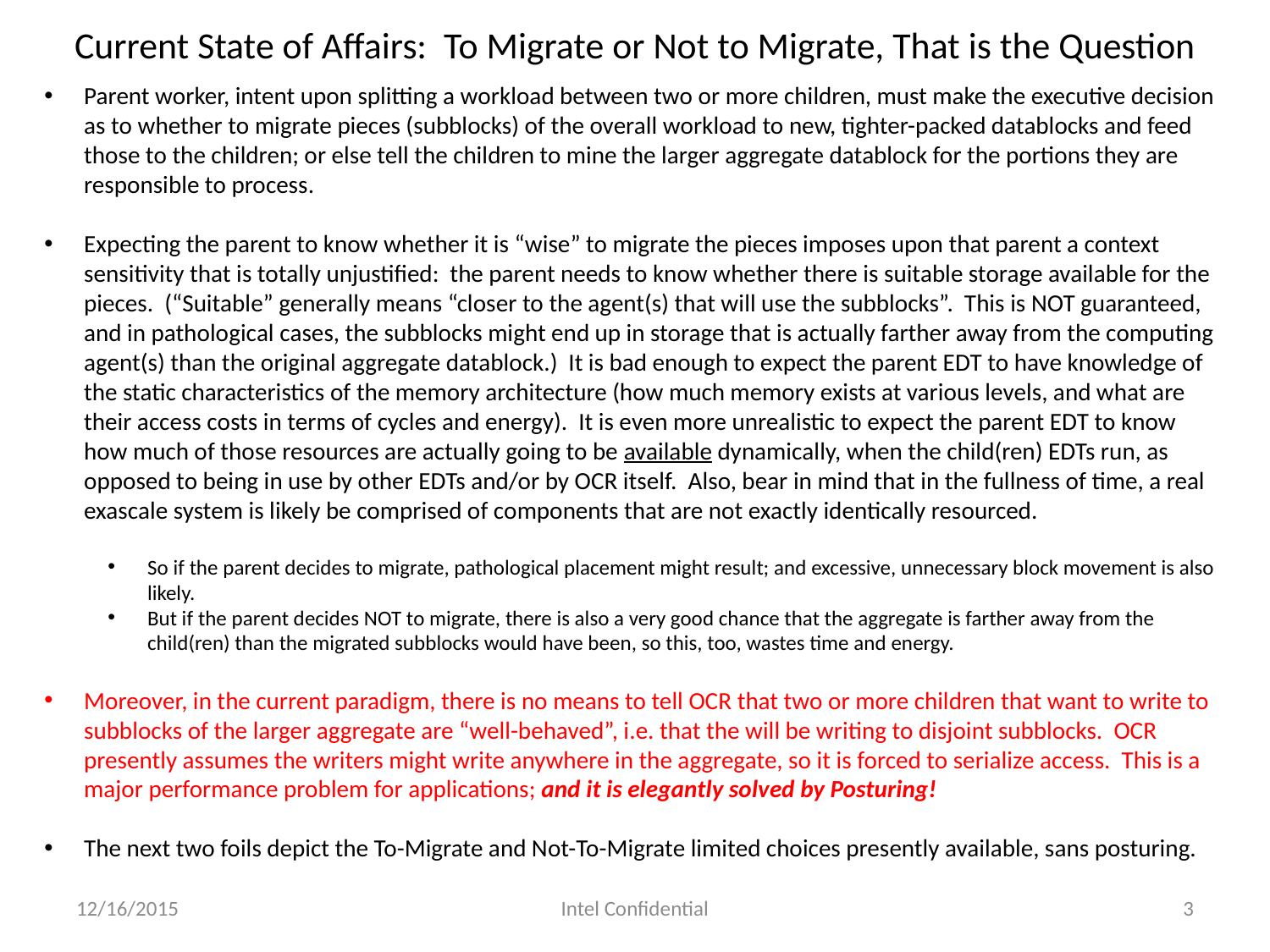

# Current State of Affairs:  To Migrate or Not to Migrate, That is the Question
Parent worker, intent upon splitting a workload between two or more children, must make the executive decision as to whether to migrate pieces (subblocks) of the overall workload to new, tighter-packed datablocks and feed those to the children; or else tell the children to mine the larger aggregate datablock for the portions they are responsible to process.

Expecting the parent to know whether it is “wise” to migrate the pieces imposes upon that parent a context sensitivity that is totally unjustified:  the parent needs to know whether there is suitable storage available for the pieces.  (“Suitable” generally means “closer to the agent(s) that will use the subblocks”.  This is NOT guaranteed, and in pathological cases, the subblocks might end up in storage that is actually farther away from the computing agent(s) than the original aggregate datablock.)  It is bad enough to expect the parent EDT to have knowledge of the static characteristics of the memory architecture (how much memory exists at various levels, and what are their access costs in terms of cycles and energy).  It is even more unrealistic to expect the parent EDT to know how much of those resources are actually going to be available dynamically, when the child(ren) EDTs run, as opposed to being in use by other EDTs and/or by OCR itself.  Also, bear in mind that in the fullness of time, a real exascale system is likely be comprised of components that are not exactly identically resourced.

So if the parent decides to migrate, pathological placement might result; and excessive, unnecessary block movement is also likely.
But if the parent decides NOT to migrate, there is also a very good chance that the aggregate is farther away from the child(ren) than the migrated subblocks would have been, so this, too, wastes time and energy.

Moreover, in the current paradigm, there is no means to tell OCR that two or more children that want to write to subblocks of the larger aggregate are “well-behaved”, i.e. that the will be writing to disjoint subblocks.  OCR presently assumes the writers might write anywhere in the aggregate, so it is forced to serialize access.  This is a major performance problem for applications; and it is elegantly solved by Posturing!

The next two foils depict the To-Migrate and Not-To-Migrate limited choices presently available, sans posturing.
12/16/2015
Intel Confidential
3